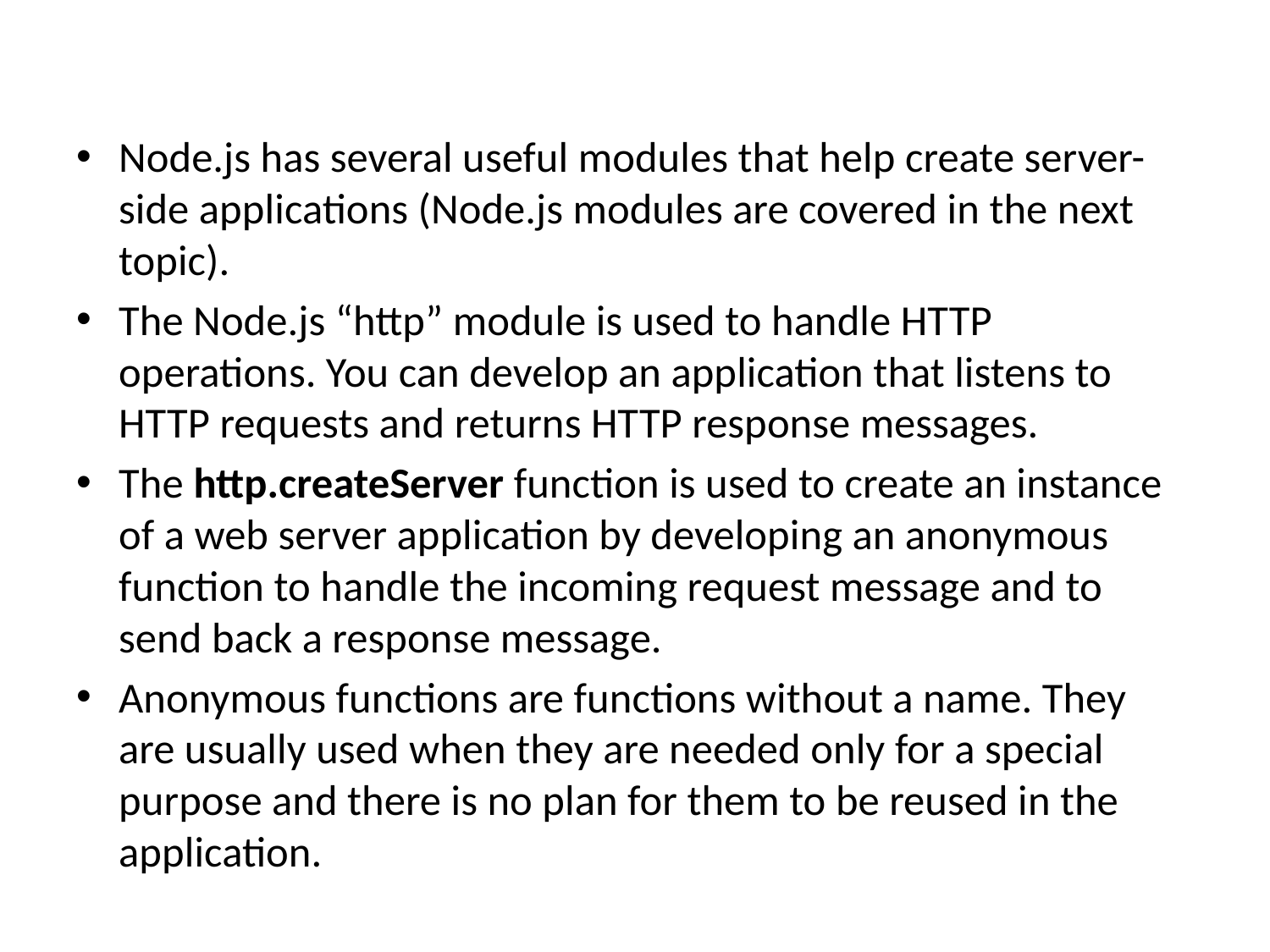

Node.js has several useful modules that help create server-side applications (Node.js modules are covered in the next topic).
The Node.js “http” module is used to handle HTTP operations. You can develop an application that listens to HTTP requests and returns HTTP response messages.
The http.createServer function is used to create an instance of a web server application by developing an anonymous function to handle the incoming request message and to send back a response message.
Anonymous functions are functions without a name. They are usually used when they are needed only for a special purpose and there is no plan for them to be reused in the application.